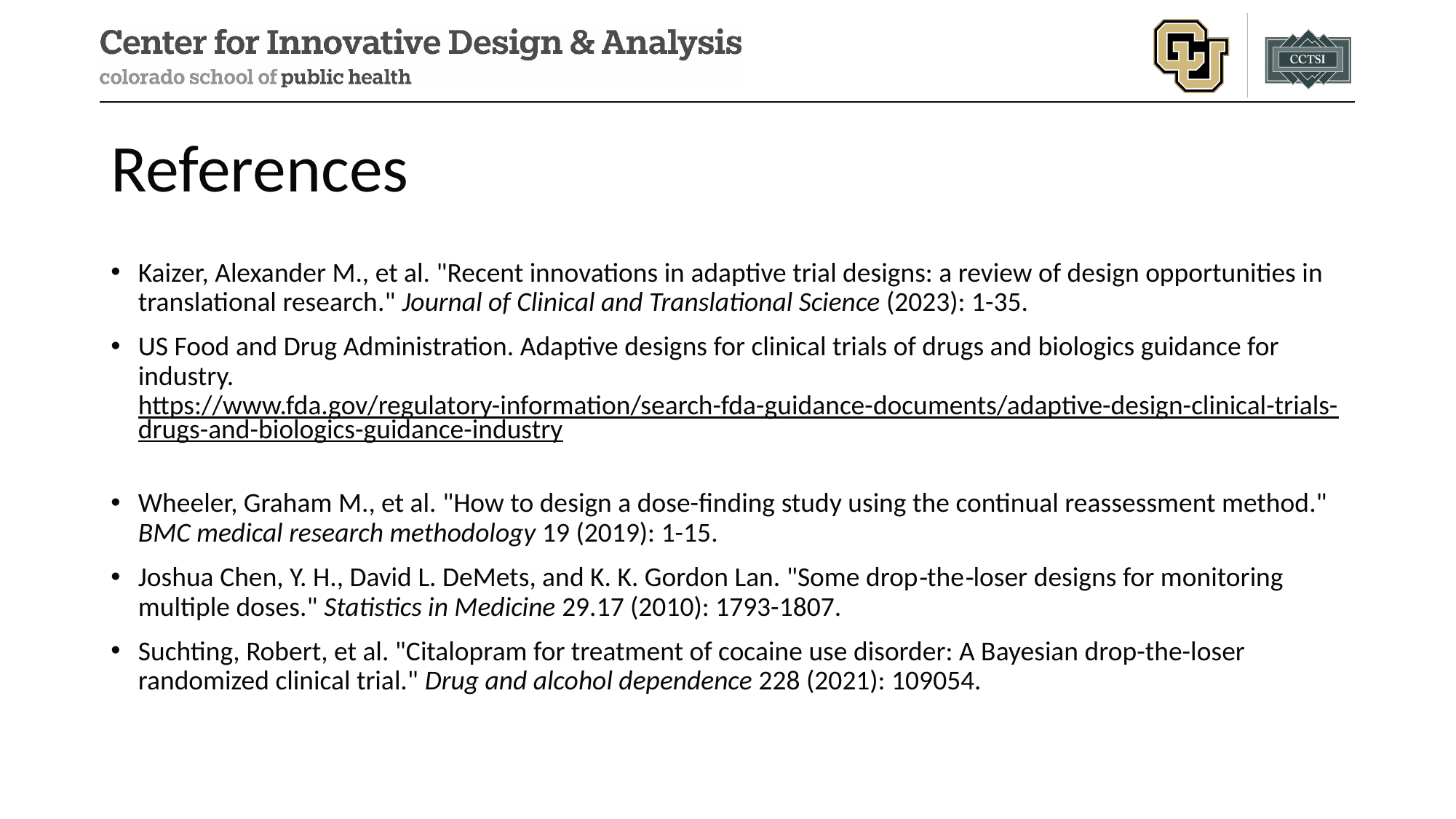

# References
Kaizer, Alexander M., et al. "Recent innovations in adaptive trial designs: a review of design opportunities in translational research." Journal of Clinical and Translational Science (2023): 1-35.
US Food and Drug Administration. Adaptive designs for clinical trials of drugs and biologics guidance for industry. https://www.fda.gov/regulatory-information/search-fda-guidance-documents/adaptive-design-clinical-trials-drugs-and-biologics-guidance-industry
Wheeler, Graham M., et al. "How to design a dose-finding study using the continual reassessment method." BMC medical research methodology 19 (2019): 1-15.
Joshua Chen, Y. H., David L. DeMets, and K. K. Gordon Lan. "Some drop‐the‐loser designs for monitoring multiple doses." Statistics in Medicine 29.17 (2010): 1793-1807.
Suchting, Robert, et al. "Citalopram for treatment of cocaine use disorder: A Bayesian drop-the-loser randomized clinical trial." Drug and alcohol dependence 228 (2021): 109054.